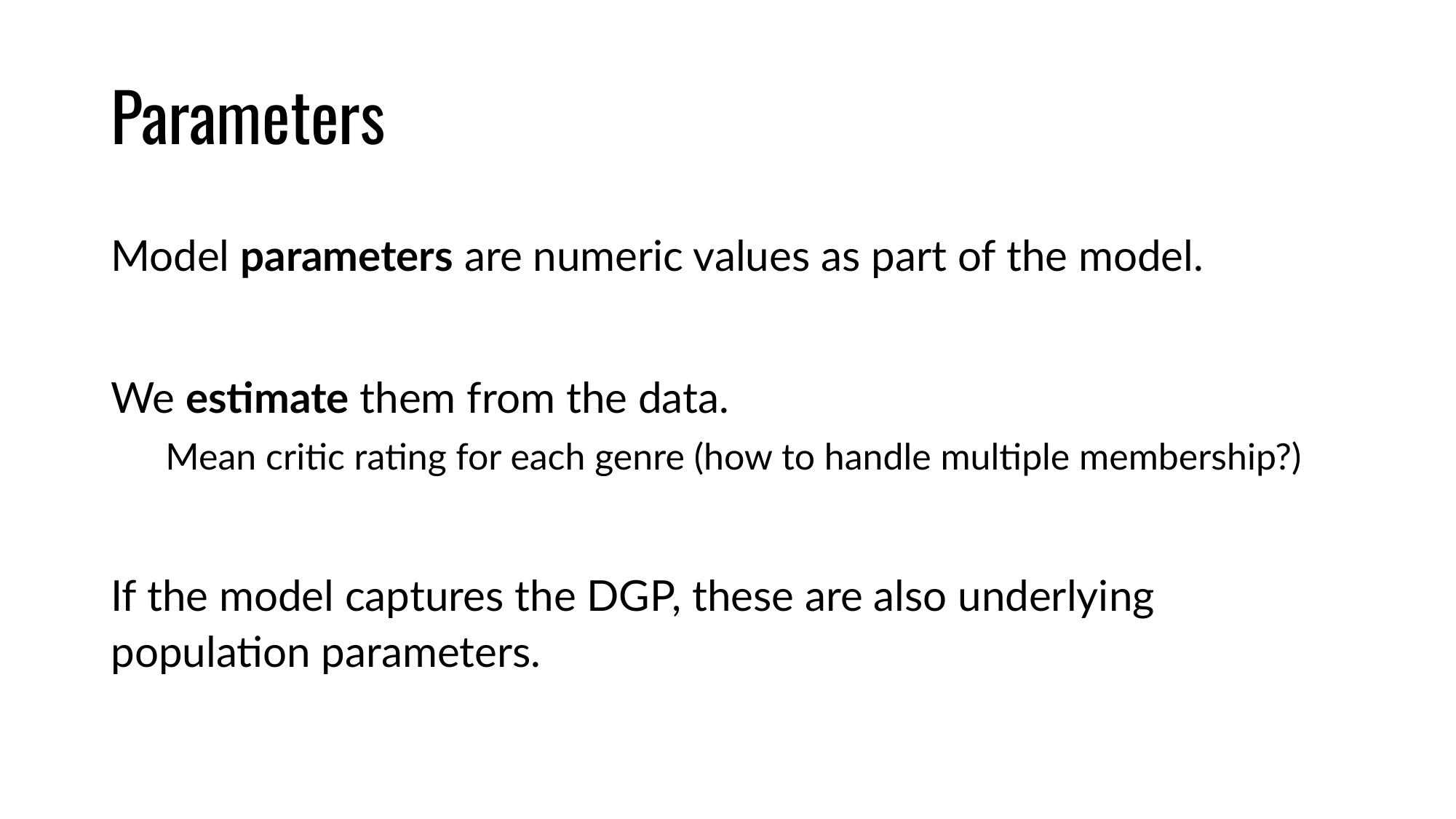

# Parameters
Model parameters are numeric values as part of the model.

We estimate them from the data.
Mean critic rating for each genre (how to handle multiple membership?)

If the model captures the DGP, these are also underlying population parameters.